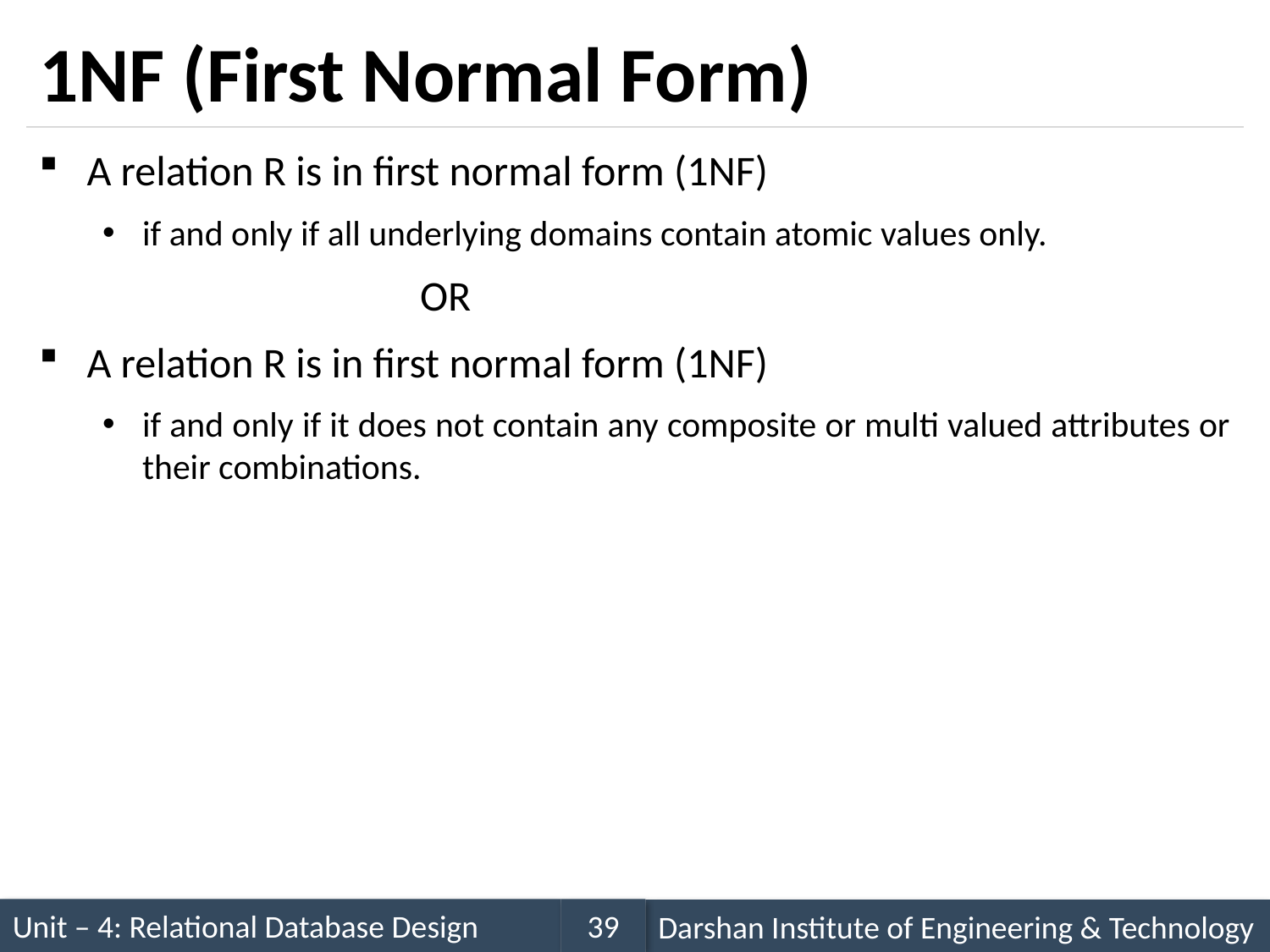

# 1NF (First Normal Form)
A relation R is in first normal form (1NF)
if and only if all underlying domains contain atomic values only.
			OR
A relation R is in first normal form (1NF)
if and only if it does not contain any composite or multi valued attributes or their combinations.